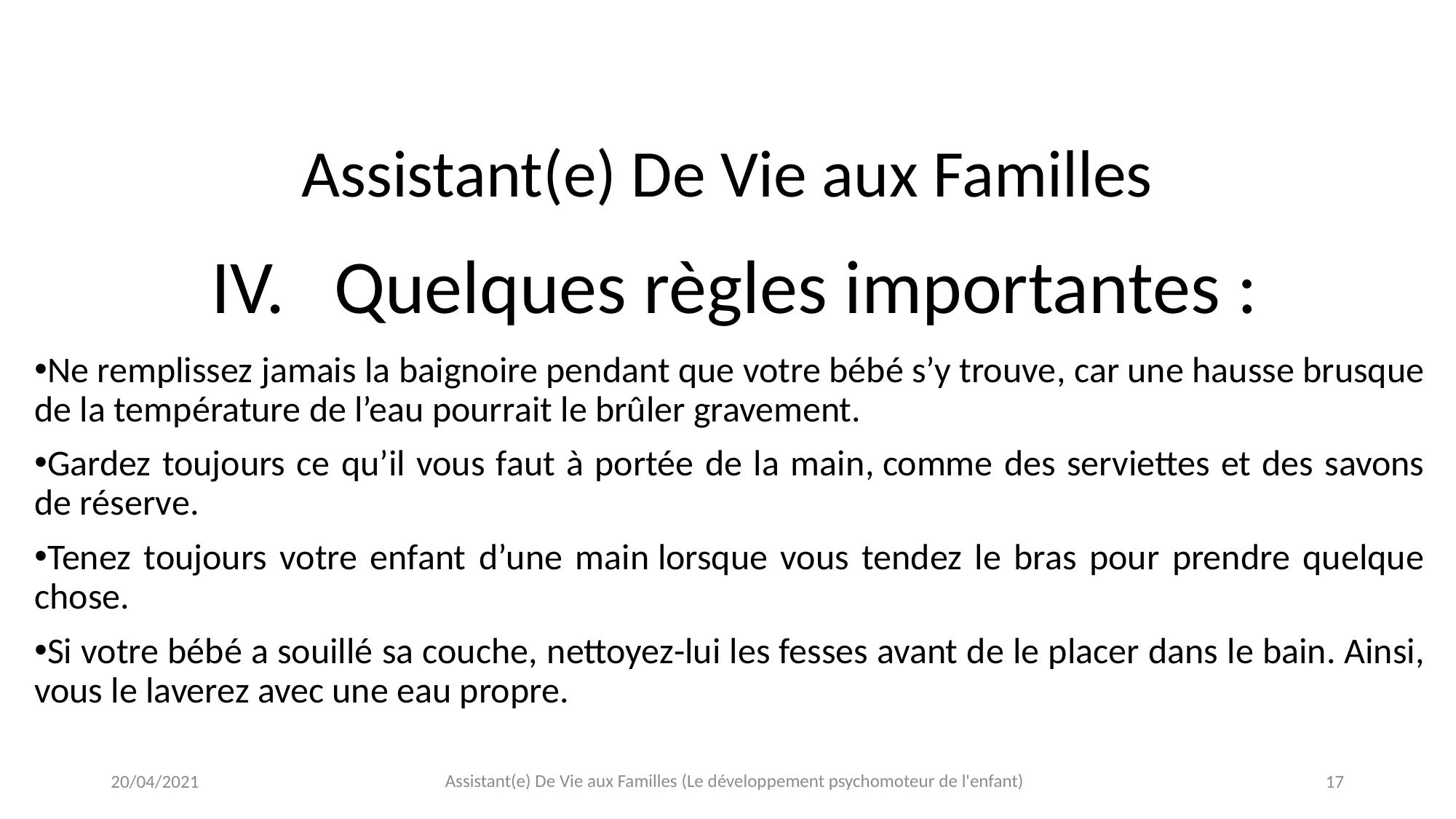

# Quelques règles importantes :
Assistant(e) De Vie aux Familles
Ne remplissez jamais la baignoire pendant que votre bébé s’y trouve, car une hausse brusque de la température de l’eau pourrait le brûler gravement.
Gardez toujours ce qu’il vous faut à portée de la main, comme des serviettes et des savons de réserve.
Tenez toujours votre enfant d’une main lorsque vous tendez le bras pour prendre quelque chose.
Si votre bébé a souillé sa couche, nettoyez-lui les fesses avant de le placer dans le bain. Ainsi, vous le laverez avec une eau propre.

Assistant(e) De Vie aux Familles (Le développement psychomoteur de l'enfant)
20/04/2021
17